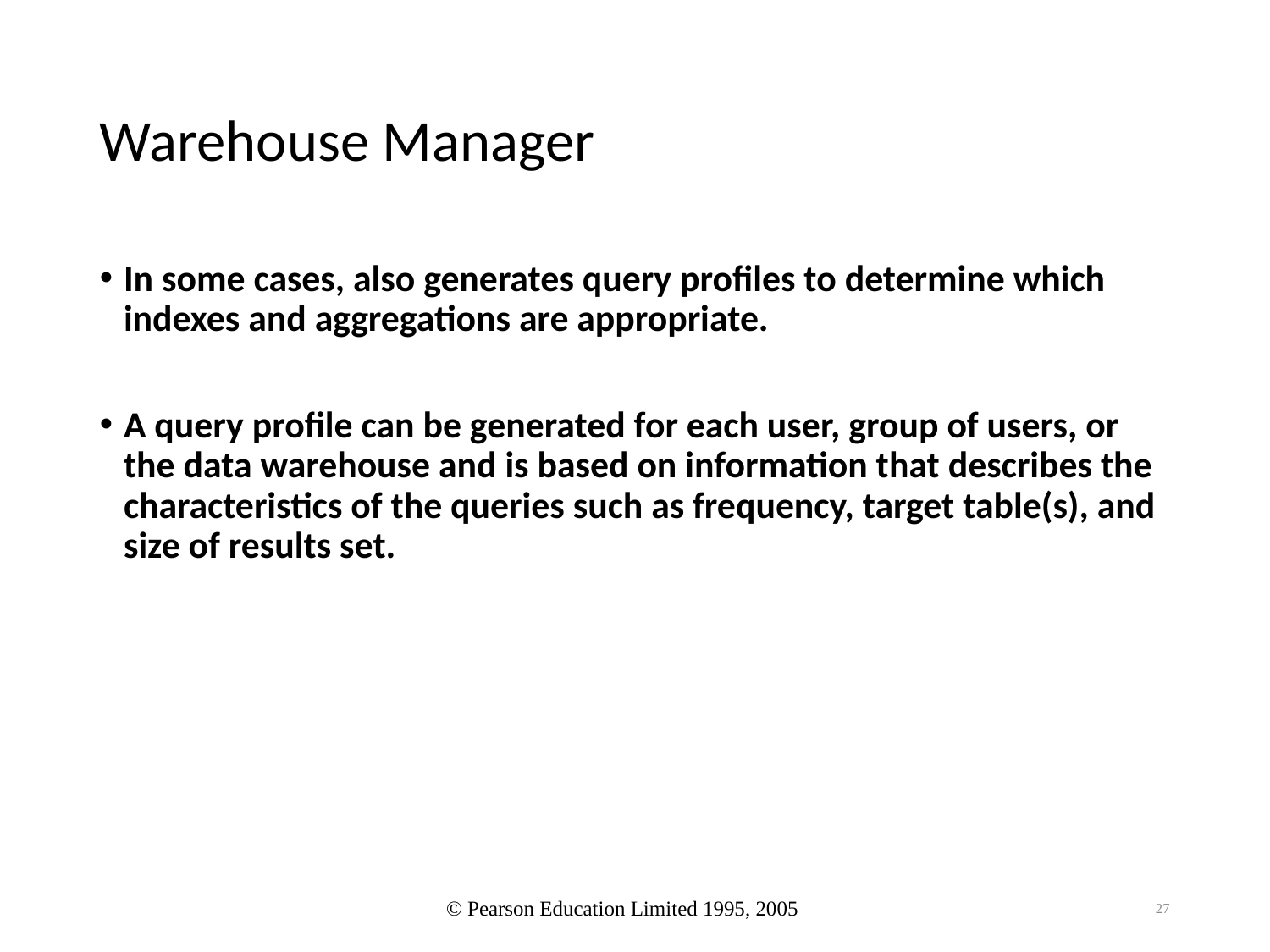

# Warehouse Manager
In some cases, also generates query profiles to determine which indexes and aggregations are appropriate.

A query profile can be generated for each user, group of users, or the data warehouse and is based on information that describes the characteristics of the queries such as frequency, target table(s), and size of results set.
27
© Pearson Education Limited 1995, 2005